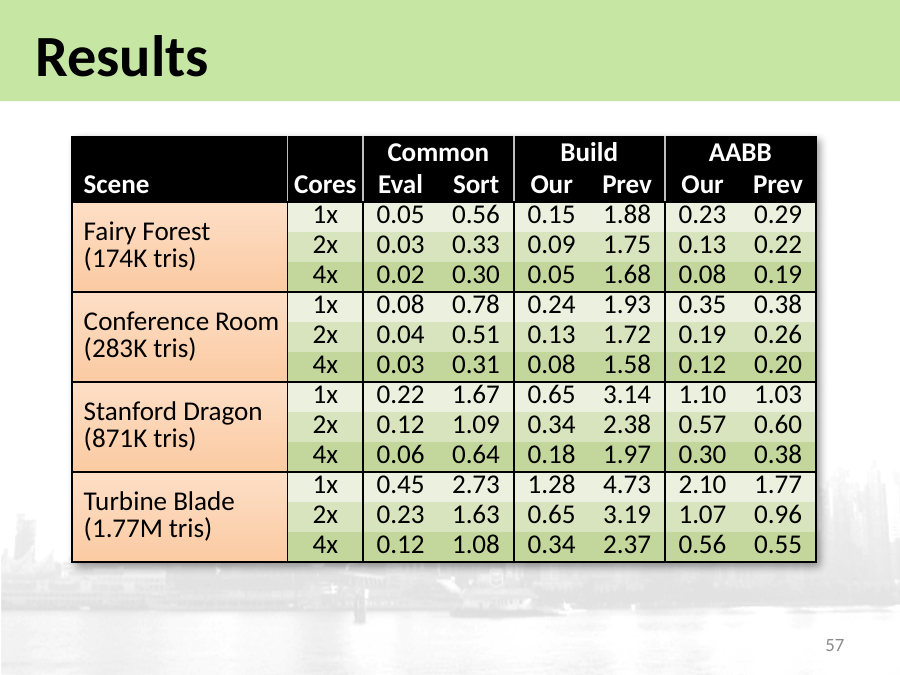

# Results
|  |  |  | Common |  | Build |  | AABB |  |
| --- | --- | --- | --- | --- | --- | --- | --- | --- |
|  | Scene | Cores | Eval | Sort | Our | Prev | Our | Prev |
|  | Fairy Forest (174K tris) | 1x | 0.05 | 0.56 | 0.15 | 1.88 | 0.23 | 0.29 |
|  |  | 2x | 0.03 | 0.33 | 0.09 | 1.75 | 0.13 | 0.22 |
|  |  | 4x | 0.02 | 0.30 | 0.05 | 1.68 | 0.08 | 0.19 |
|  | Conference Room (283K tris) | 1x | 0.08 | 0.78 | 0.24 | 1.93 | 0.35 | 0.38 |
|  |  | 2x | 0.04 | 0.51 | 0.13 | 1.72 | 0.19 | 0.26 |
|  |  | 4x | 0.03 | 0.31 | 0.08 | 1.58 | 0.12 | 0.20 |
|  | Stanford Dragon (871K tris) | 1x | 0.22 | 1.67 | 0.65 | 3.14 | 1.10 | 1.03 |
|  |  | 2x | 0.12 | 1.09 | 0.34 | 2.38 | 0.57 | 0.60 |
|  |  | 4x | 0.06 | 0.64 | 0.18 | 1.97 | 0.30 | 0.38 |
|  | Turbine Blade (1.77M tris) | 1x | 0.45 | 2.73 | 1.28 | 4.73 | 2.10 | 1.77 |
|  |  | 2x | 0.23 | 1.63 | 0.65 | 3.19 | 1.07 | 0.96 |
|  |  | 4x | 0.12 | 1.08 | 0.34 | 2.37 | 0.56 | 0.55 |
57